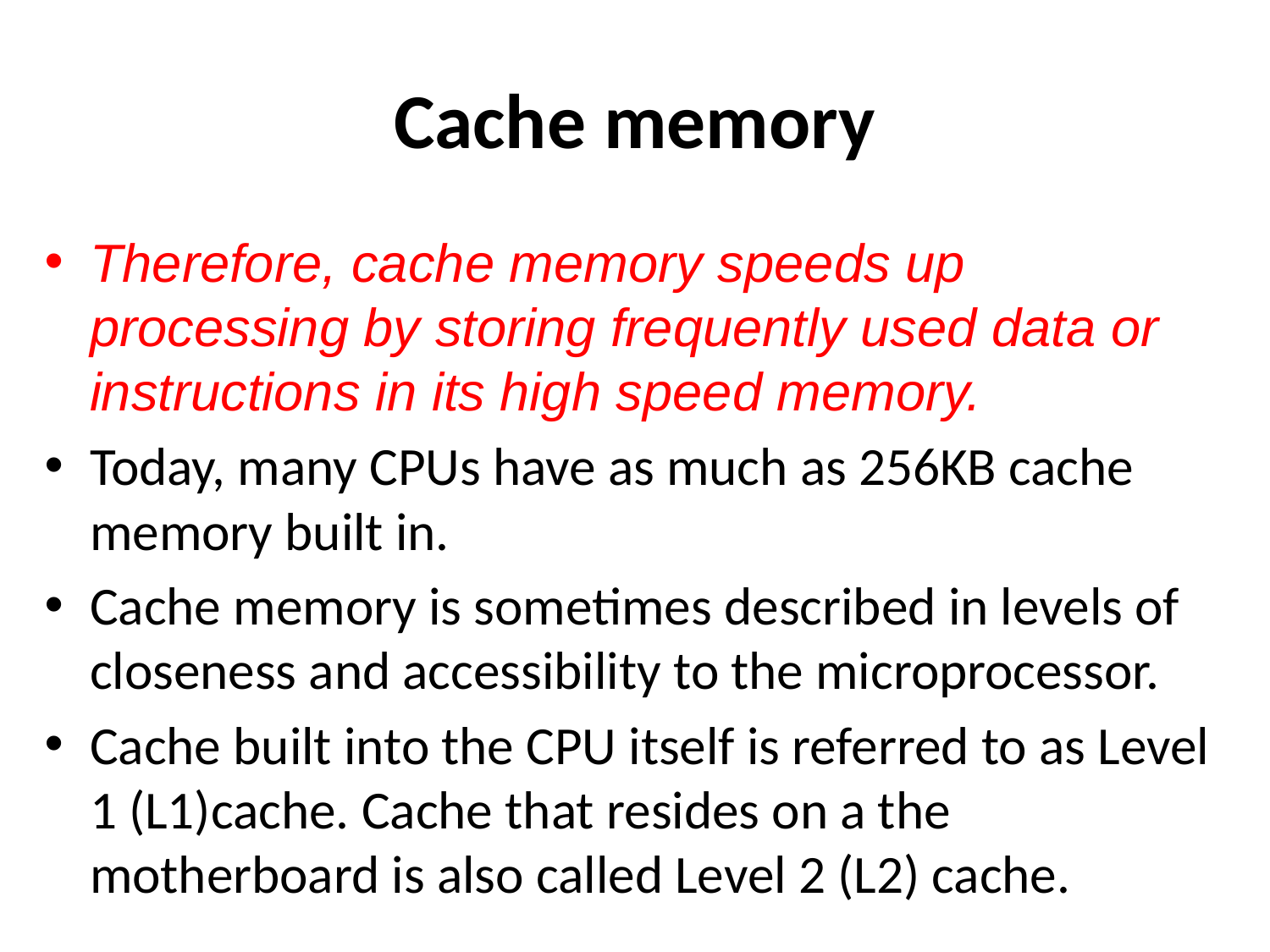

# Cache memory
Therefore, cache memory speeds up processing by storing frequently used data or instructions in its high speed memory.
Today, many CPUs have as much as 256KB cache memory built in.
Cache memory is sometimes described in levels of closeness and accessibility to the microprocessor.
Cache built into the CPU itself is referred to as Level 1 (L1)cache. Cache that resides on a the motherboard is also called Level 2 (L2) cache.